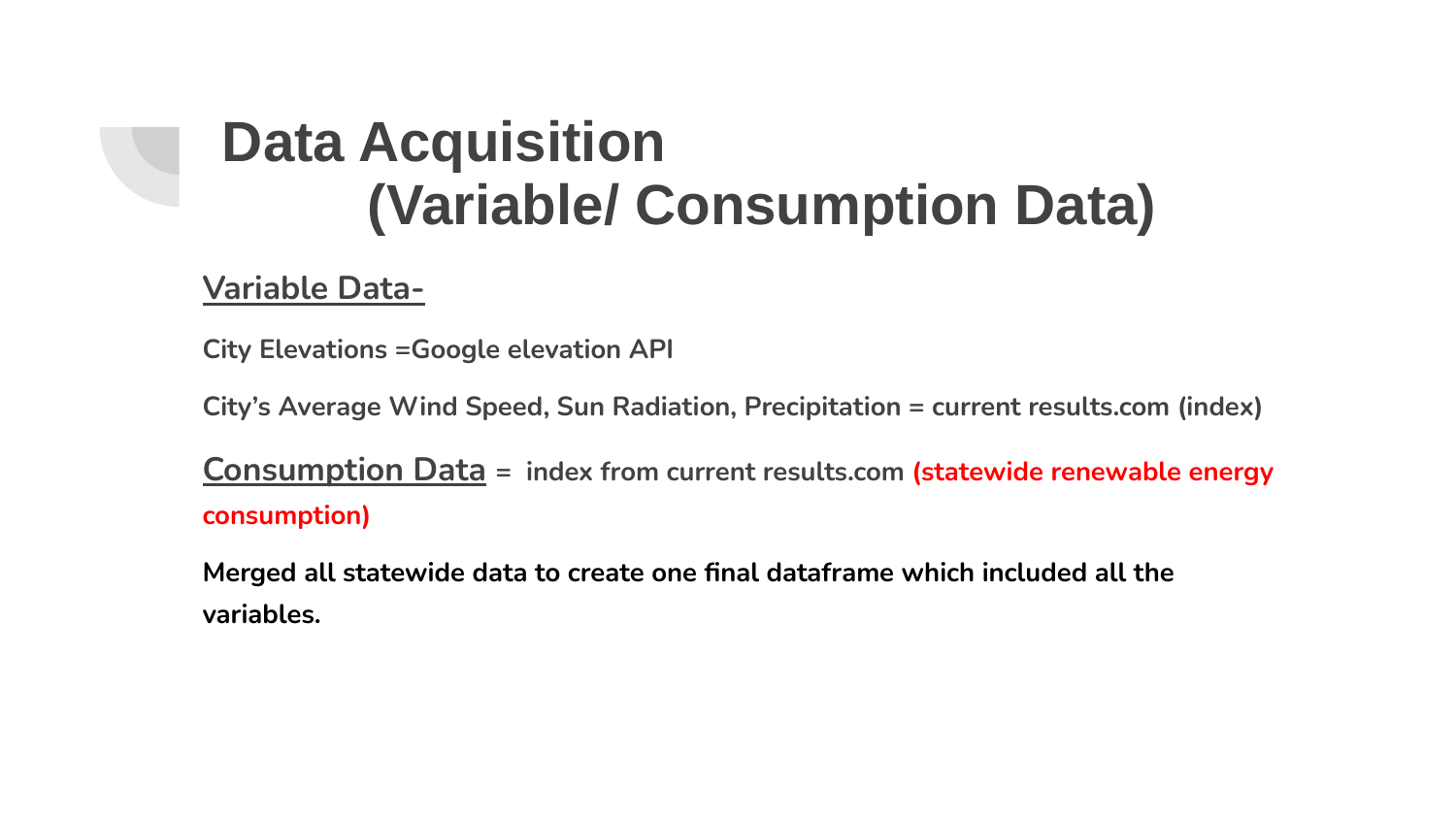

# Data Acquisition
 	(Variable/ Consumption Data)

Variable Data-
City Elevations =Google elevation API
City’s Average Wind Speed, Sun Radiation, Precipitation = current results.com (index)
Consumption Data =  index from current results.com (statewide renewable energy consumption)
Merged all statewide data to create one final dataframe which included all the variables.